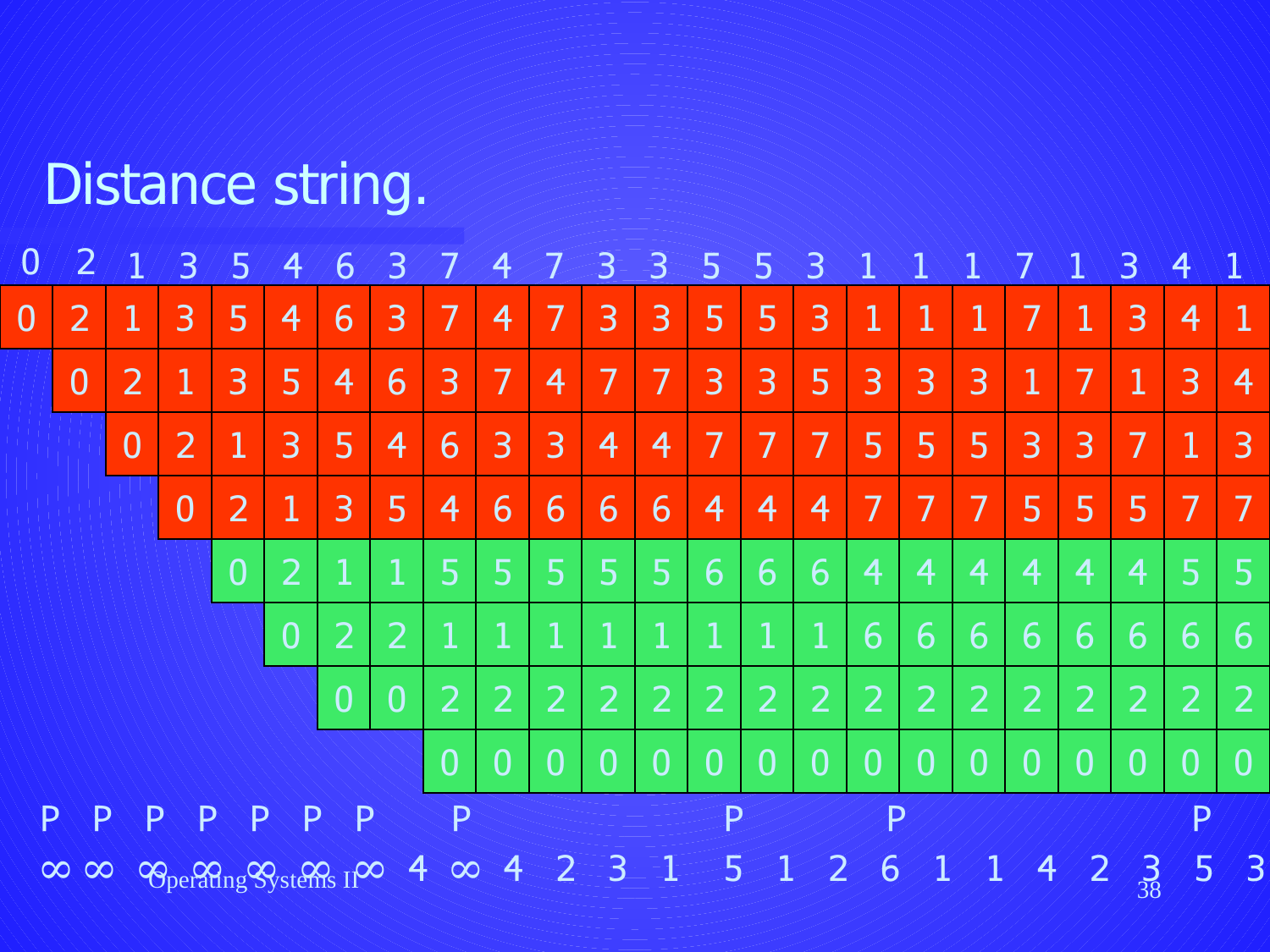

# Distance string.
0
2
1   3   5   4   6   3   7   4   7   3   3   5   5   3   1   1   1   7   1   3   4   1
0
2
1
3
5
4
6
3
7
4
7
3
3
5
5
3
1
1
1
7
1
3
4
1
0
2
1
3
5
4
6
3
7
4
7
7
3
3
5
3
3
3
1
7
1
3
4
0
2
1
3
5
4
6
3
3
4
4
7
7
7
5
5
5
3
3
7
1
3
0
2
1
3
5
4
6
6
6
6
4
4
4
7
7
7
5
5
5
7
7
0
2
1
1
5
5
5
5
5
6
6
6
4
4
4
4
4
4
5
5
0
2
2
1
1
1
1
1
1
1
1
6
6
6
6
6
6
6
6
0
0
2
2
2
2
2
2
2
2
2
2
2
2
2
2
2
2
0
0
0
0
0
0
0
0
0
0
0
0
0
0
0
0
P   P   P   P   P   P   P       P                       P             P                          P
∞ ∞  ∞  ∞  ∞  ∞  ∞  4  ∞  4   2   3   1    5   1   2   6   1   1   4   2   3   5   3
Operating Systems II
38